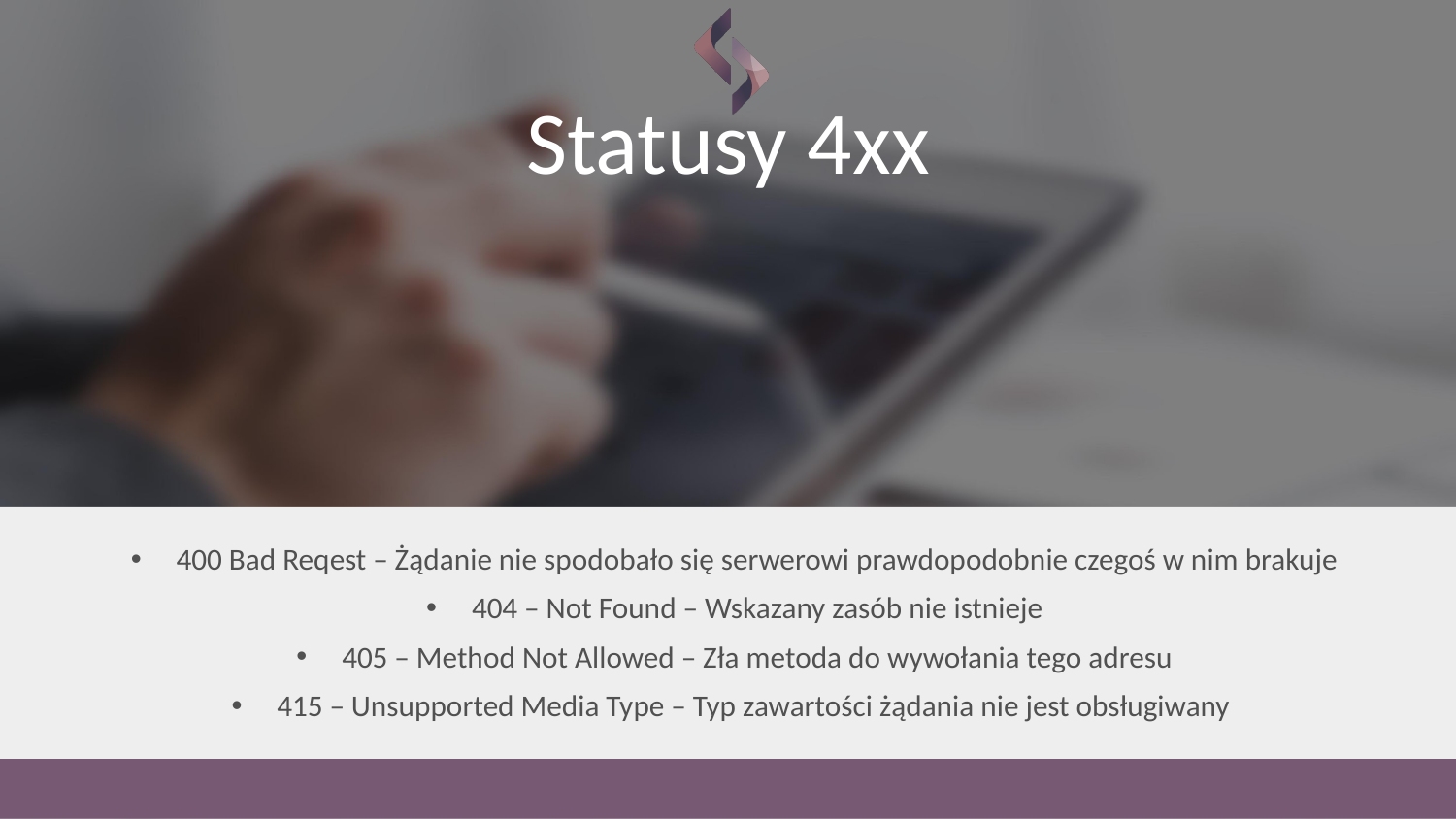

# Statusy 4xx
400 Bad Reqest – Żądanie nie spodobało się serwerowi prawdopodobnie czegoś w nim brakuje
404 – Not Found – Wskazany zasób nie istnieje
405 – Method Not Allowed – Zła metoda do wywołania tego adresu
415 – Unsupported Media Type – Typ zawartości żądania nie jest obsługiwany